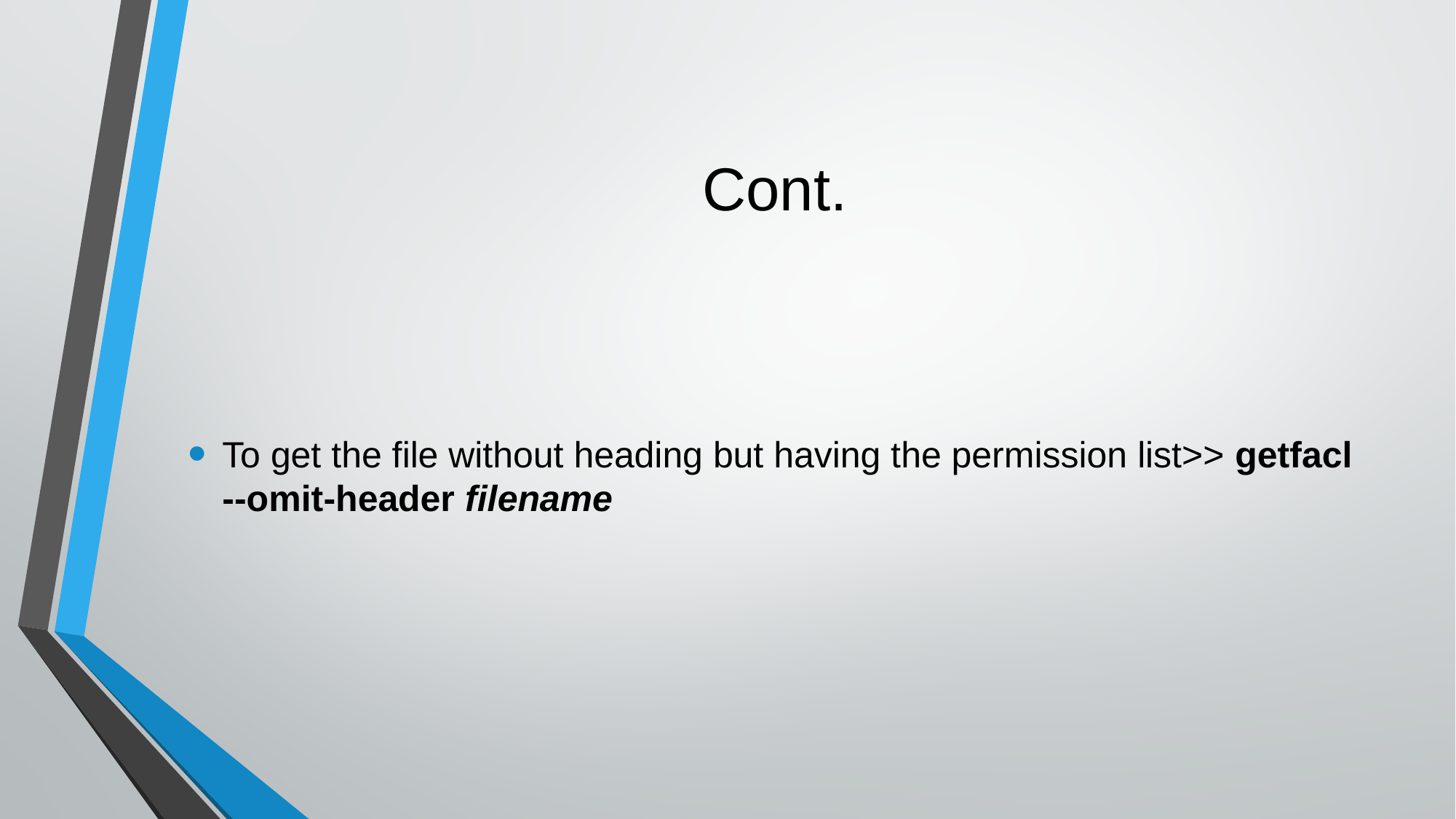

# Cont.
To get the file without heading but having the permission list>> getfacl --omit-header filename